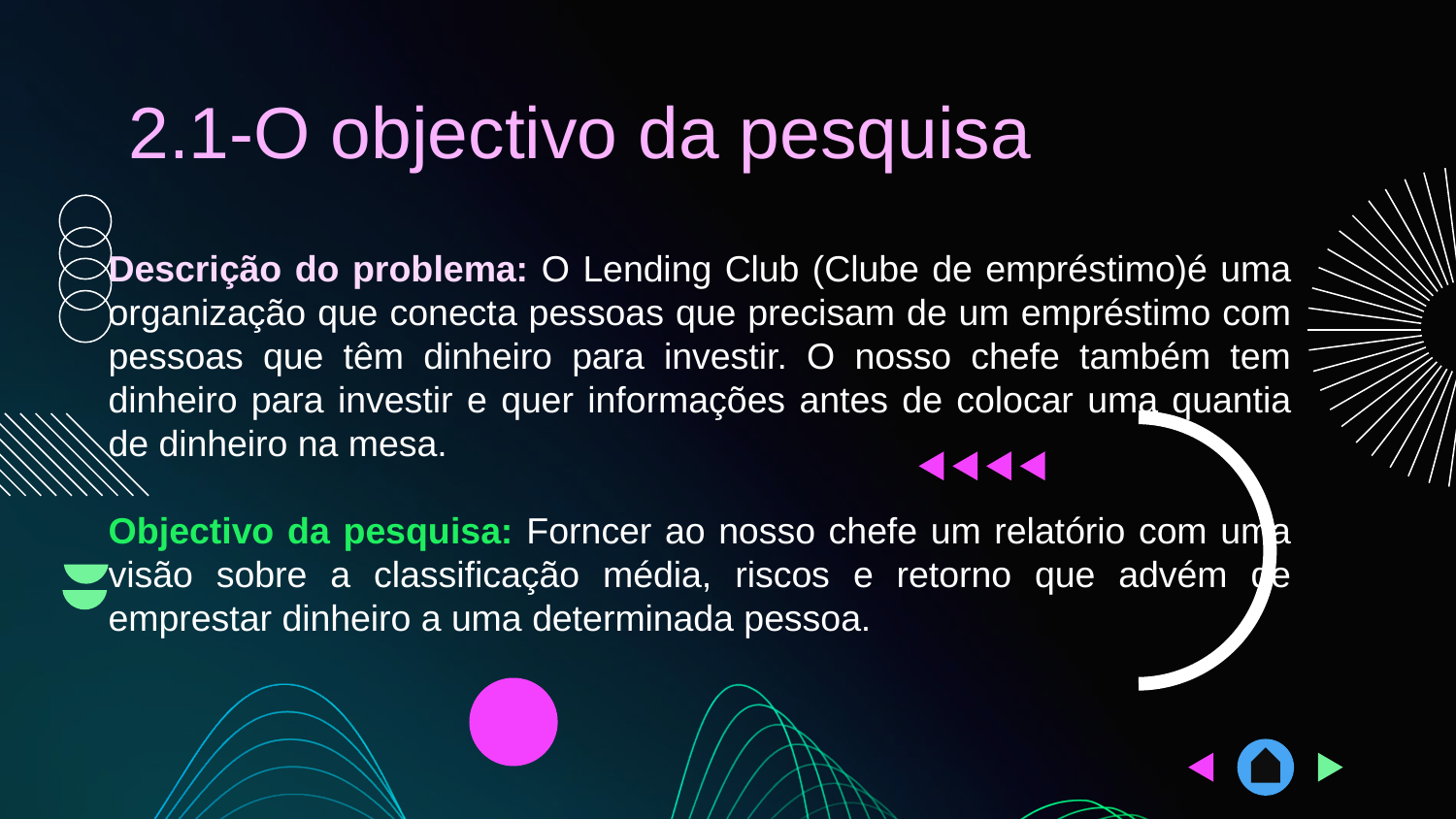

# 2.1-O objectivo da pesquisa
Descrição do problema: O Lending Club (Clube de empréstimo)é uma organização que conecta pessoas que precisam de um empréstimo com pessoas que têm dinheiro para investir. O nosso chefe também tem dinheiro para investir e quer informações antes de colocar uma quantia de dinheiro na mesa.

Objectivo da pesquisa: Forncer ao nosso chefe um relatório com uma visão sobre a classificação média, riscos e retorno que advém de emprestar dinheiro a uma determinada pessoa.